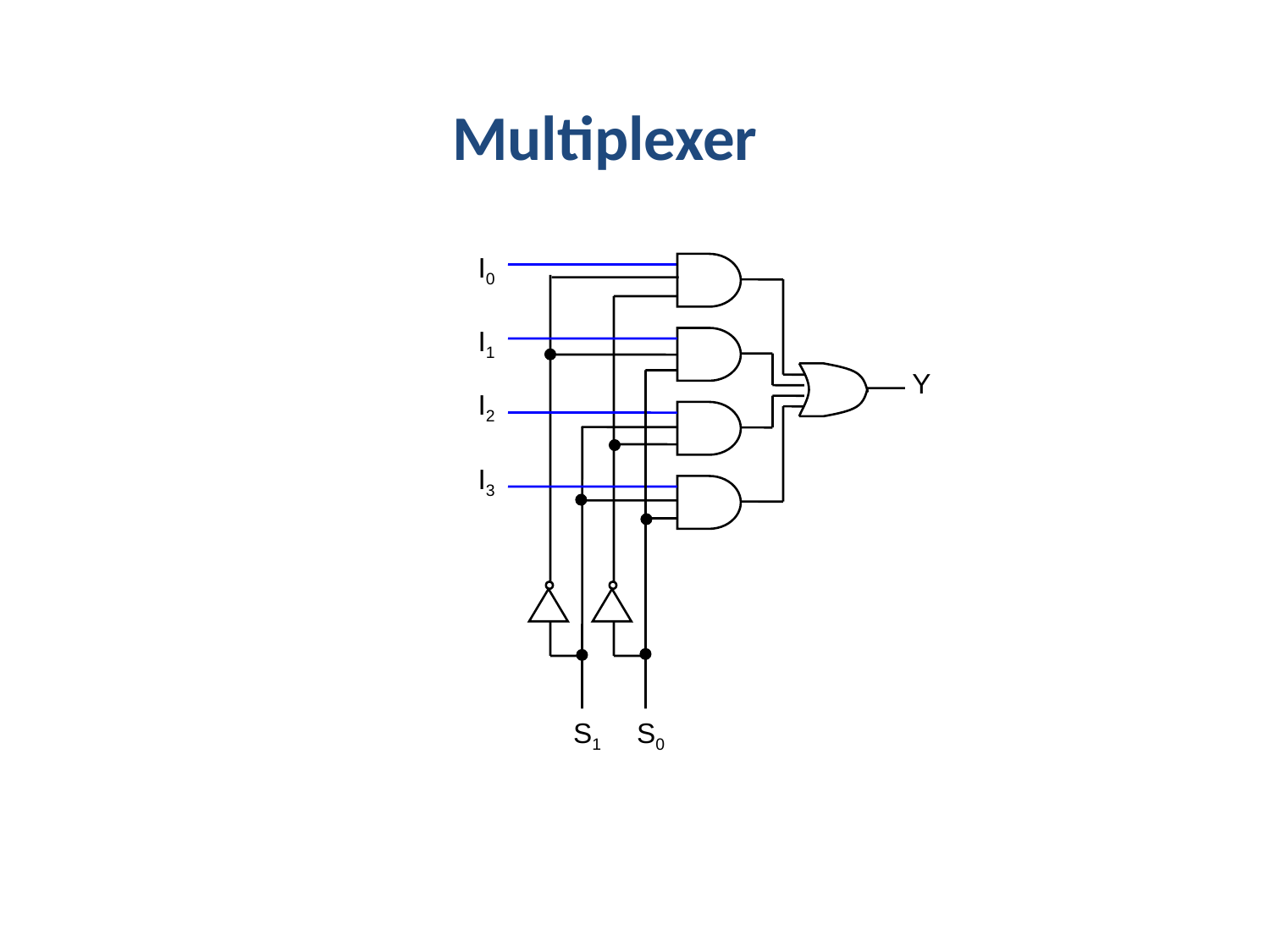

Multiplexer
I0

I1

Y

I2

I3

S1
S0